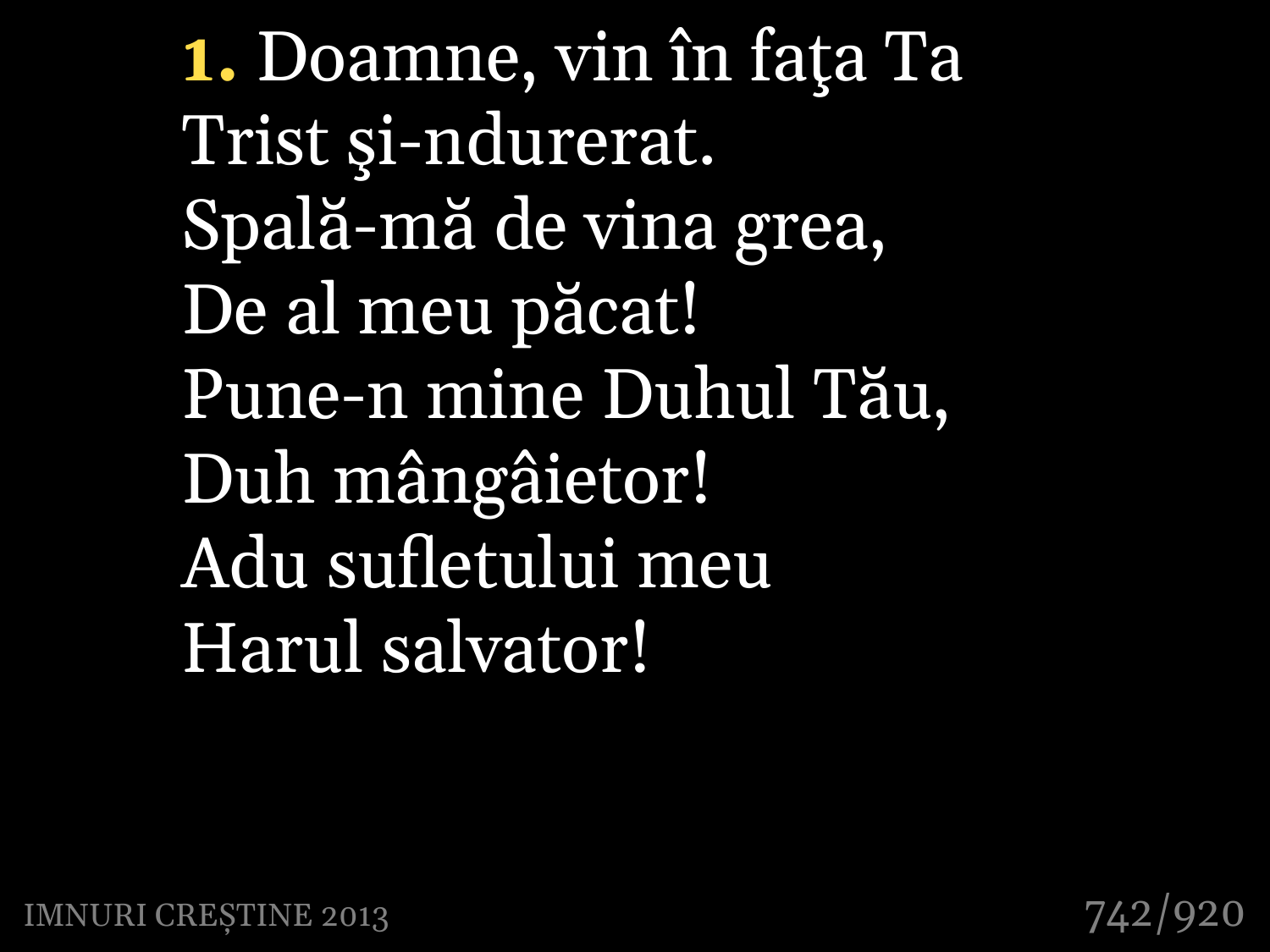

1. Doamne, vin în faţa Ta
Trist şi-ndurerat.
Spală-mă de vina grea,
De al meu păcat!
Pune-n mine Duhul Tău,
Duh mângâietor!
Adu sufletului meu
Harul salvator!
742/920
IMNURI CREȘTINE 2013